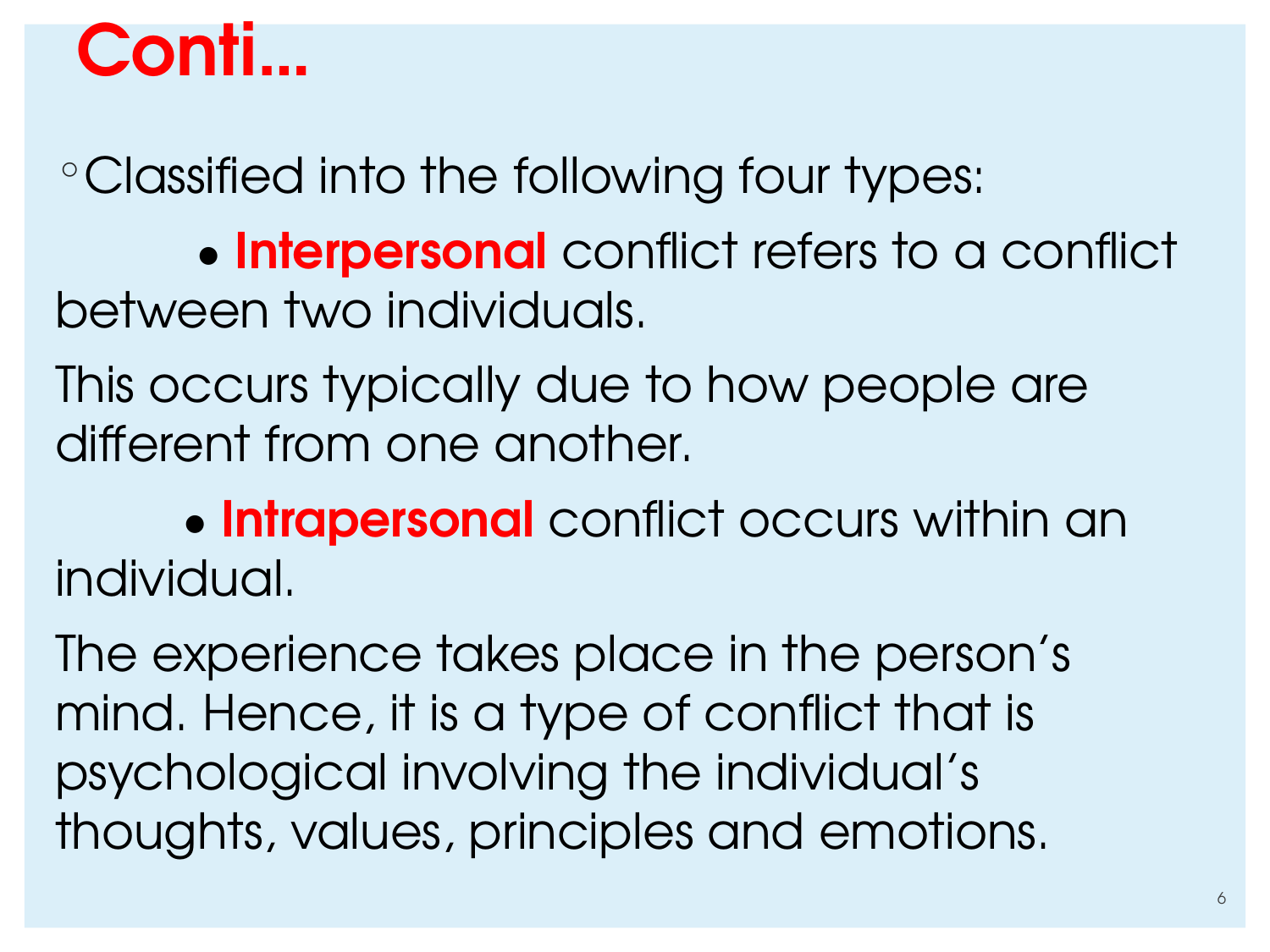

# Conti…
Classified into the following four types:
	 • Interpersonal conflict refers to a conflict between two individuals.
This occurs typically due to how people are different from one another.
	• Intrapersonal conflict occurs within an individual.
The experience takes place in the person’s mind. Hence, it is a type of conflict that is psychological involving the individual’s thoughts, values, principles and emotions.

6